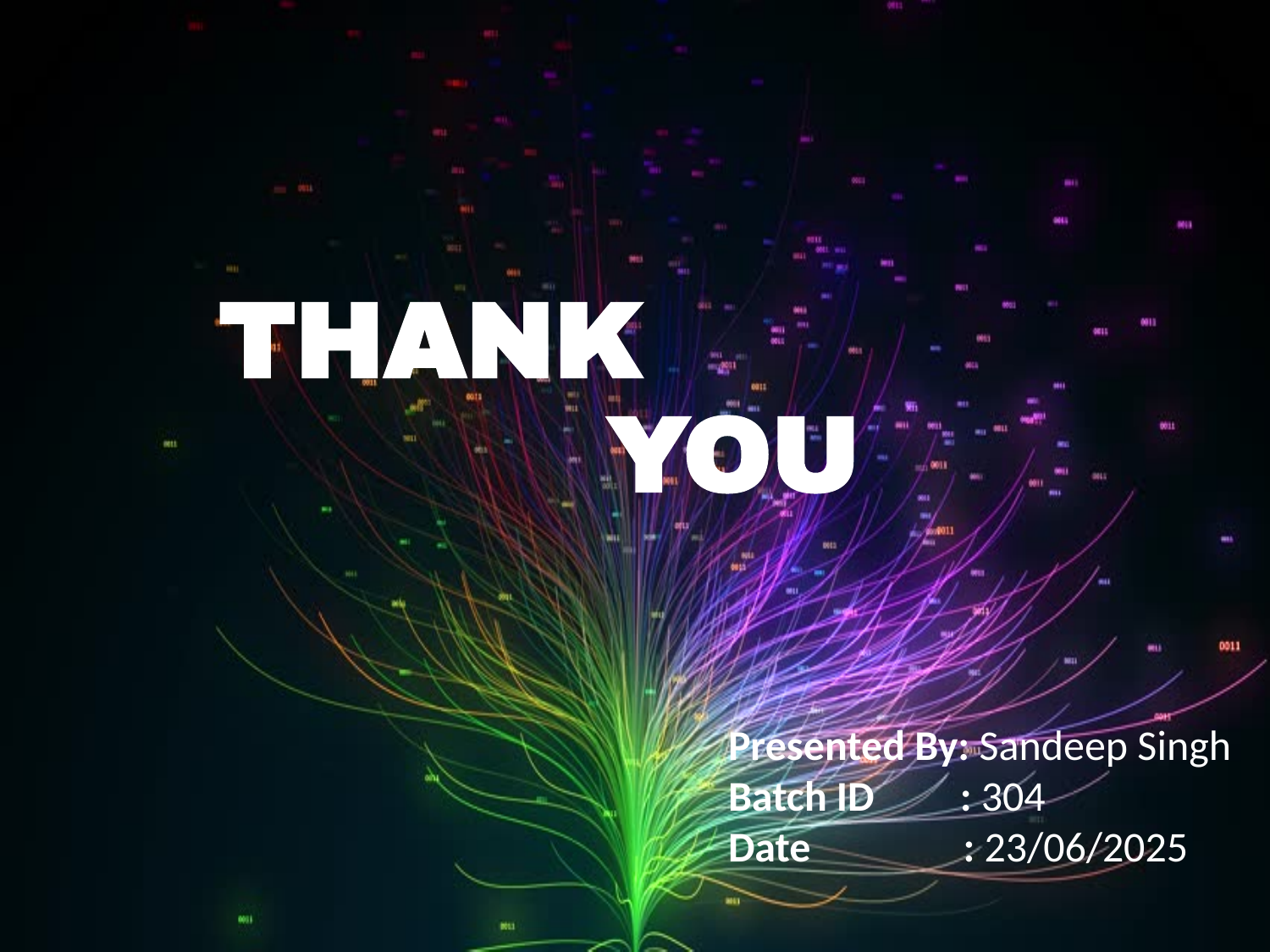

# THANK YOU
Presented By: Sandeep Singh
Batch ID         : 304
Date                : 23/06/2025